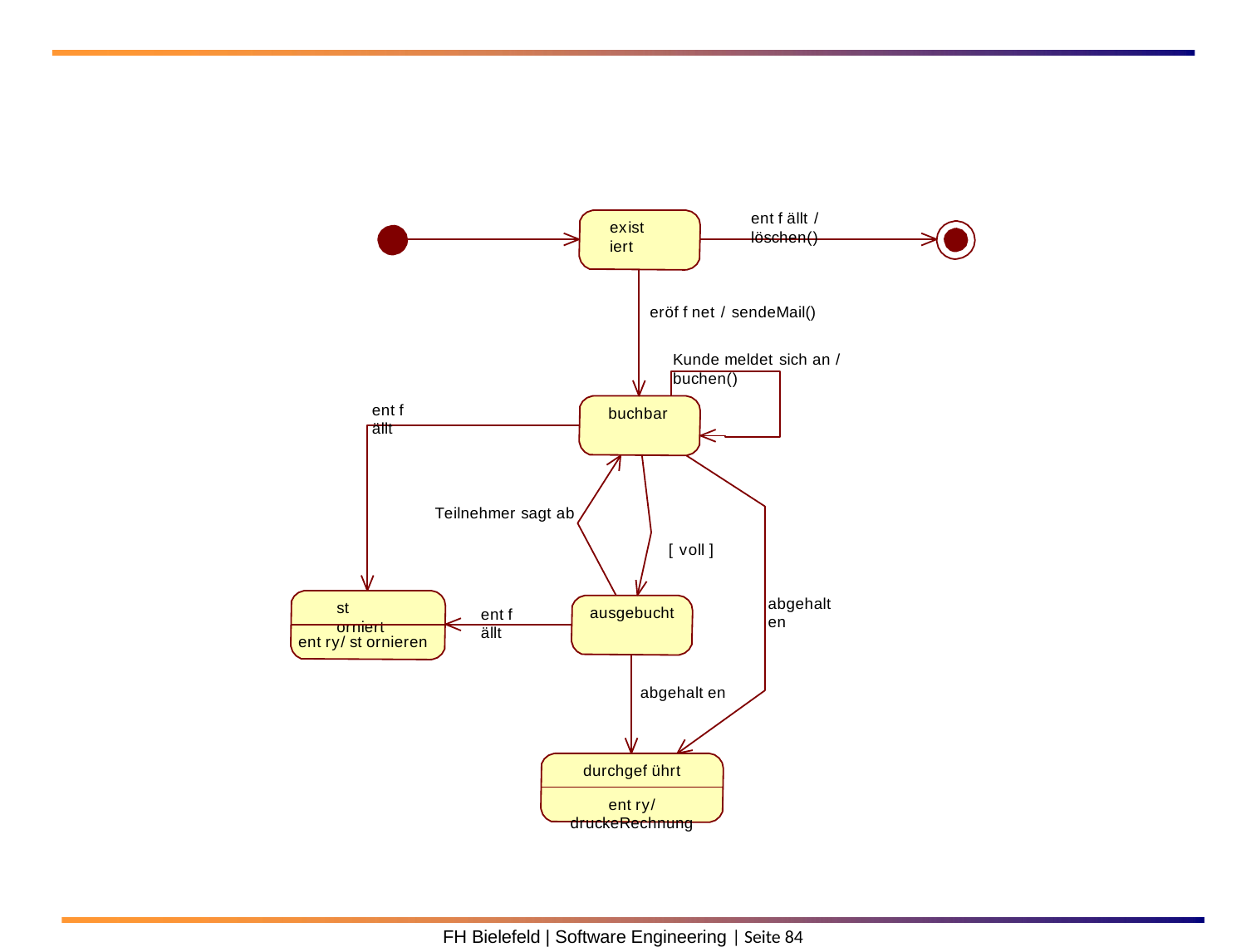

ent f ällt / löschen()

exist iert

eröf f net / sendeMail()

Kunde meldet sich an / buchen()

ent f ällt
buchbar

Teilnehmer sagt ab

[ voll ]

abgehalt en

st orniert
ausgebucht
ent f ällt

ent ry/ st ornieren

abgehalt en

durchgef ührt

ent ry/ druckeRechnung